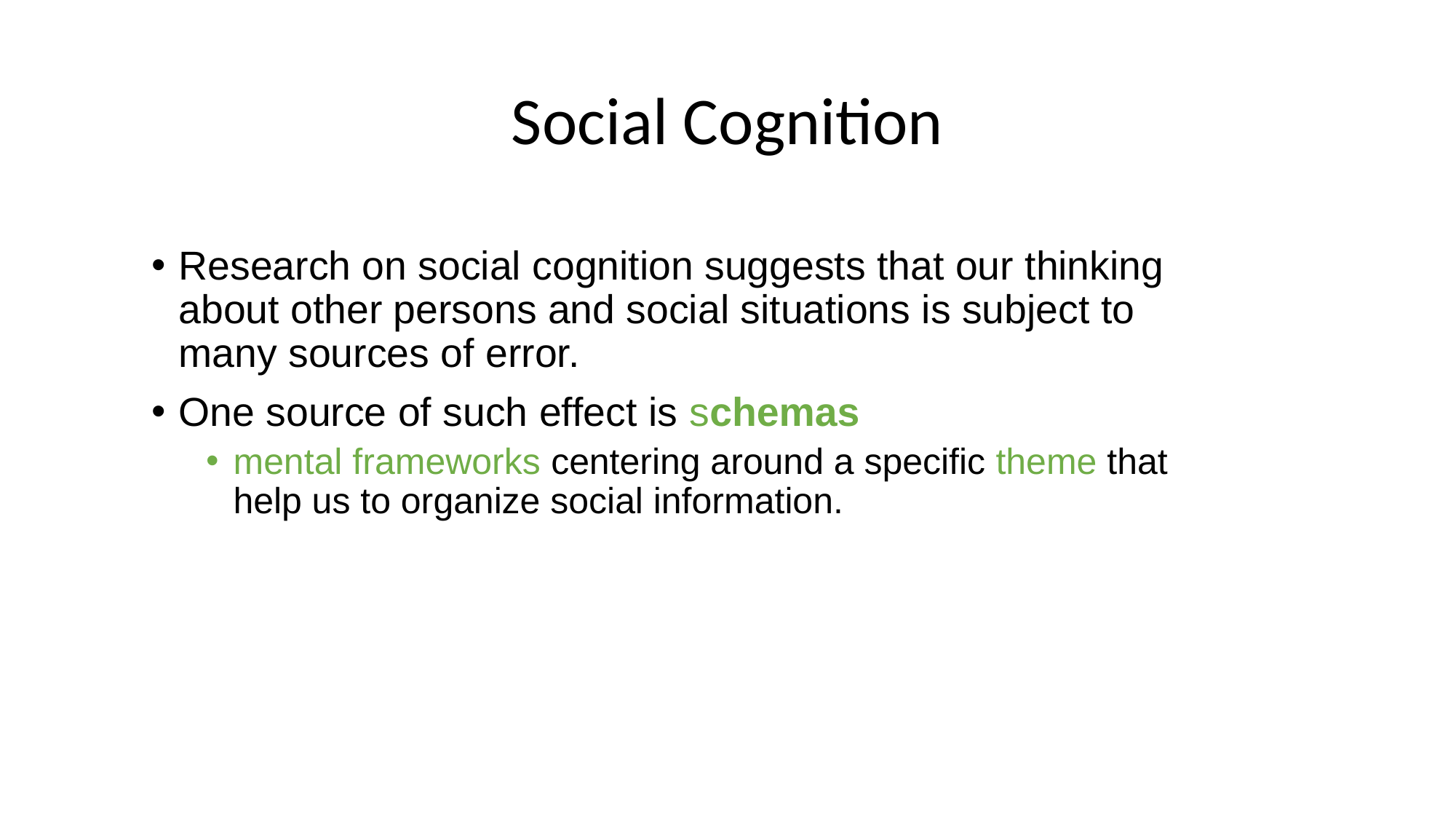

# Social Cognition
Research on social cognition suggests that our thinking about other persons and social situations is subject to many sources of error.
One source of such effect is schemas
mental frameworks centering around a specific theme that help us to organize social information.